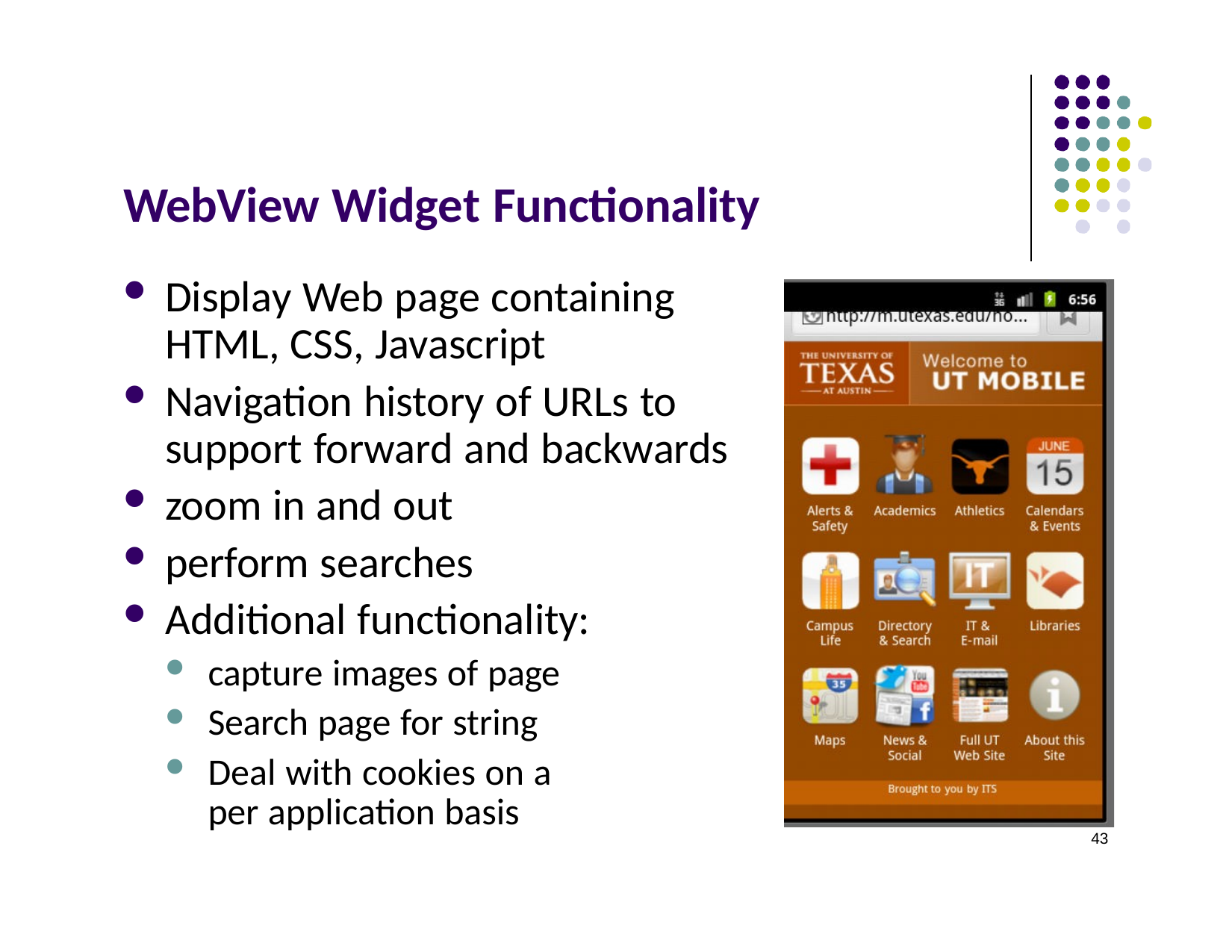

# WebView Widget Functionality
Display Web page containing HTML, CSS, Javascript
Navigation history of URLs to support forward and backwards
zoom in and out
perform searches
Additional functionality:
capture images of page
Search page for string
Deal with cookies on a per application basis

43